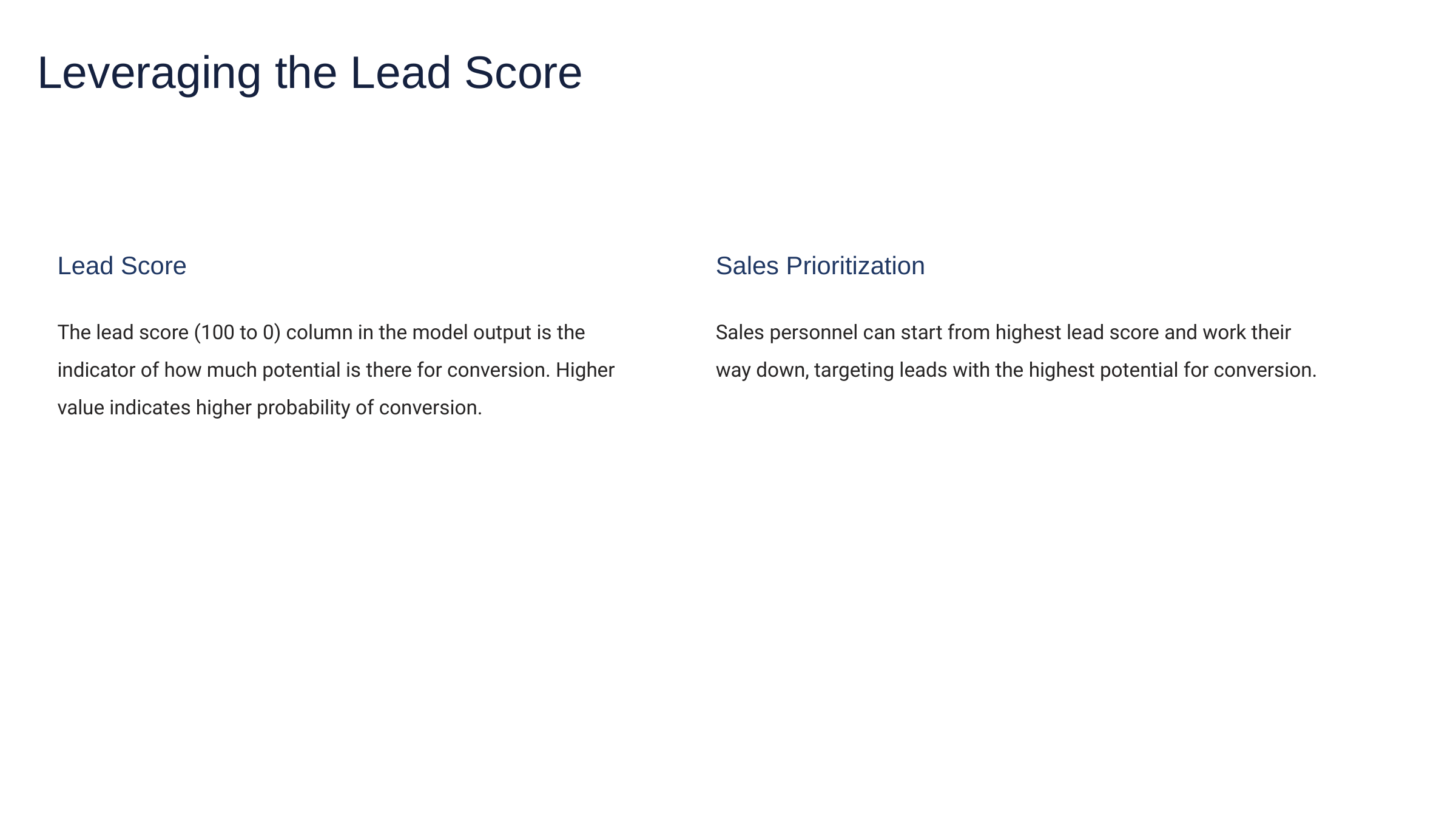

Leveraging the Lead Score
Lead Score
Sales Prioritization
The lead score (100 to 0) column in the model output is the indicator of how much potential is there for conversion. Higher value indicates higher probability of conversion.
Sales personnel can start from highest lead score and work their way down, targeting leads with the highest potential for conversion.